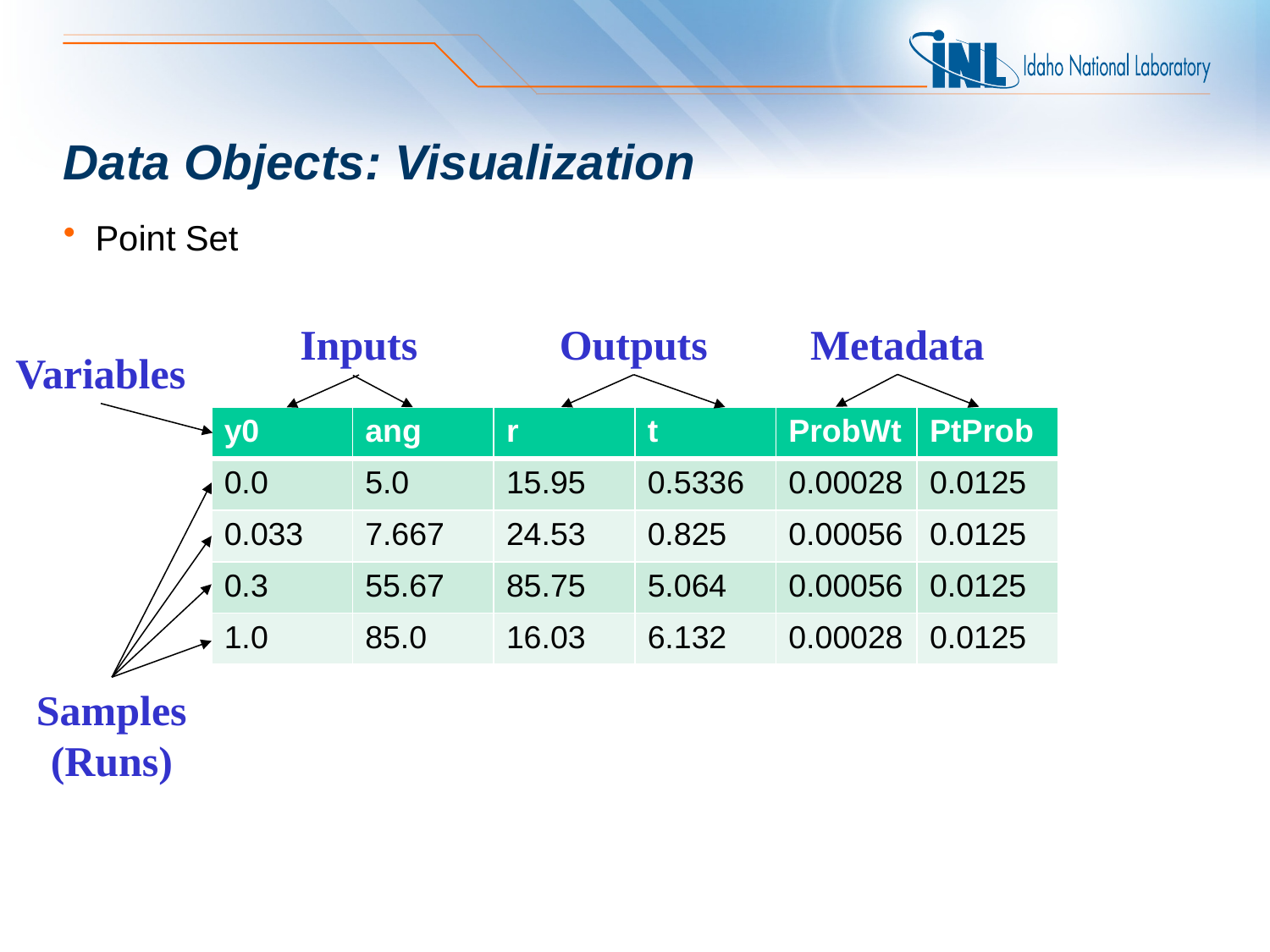

# Data Objects: Visualization
Point Set
Metadata
Outputs
Inputs
Variables
| y0 | ang | r | t | ProbWt | PtProb |
| --- | --- | --- | --- | --- | --- |
| 0.0 | 5.0 | 15.95 | 0.5336 | 0.00028 | 0.0125 |
| 0.033 | 7.667 | 24.53 | 0.825 | 0.00056 | 0.0125 |
| 0.3 | 55.67 | 85.75 | 5.064 | 0.00056 | 0.0125 |
| 1.0 | 85.0 | 16.03 | 6.132 | 0.00028 | 0.0125 |
Samples
(Runs)